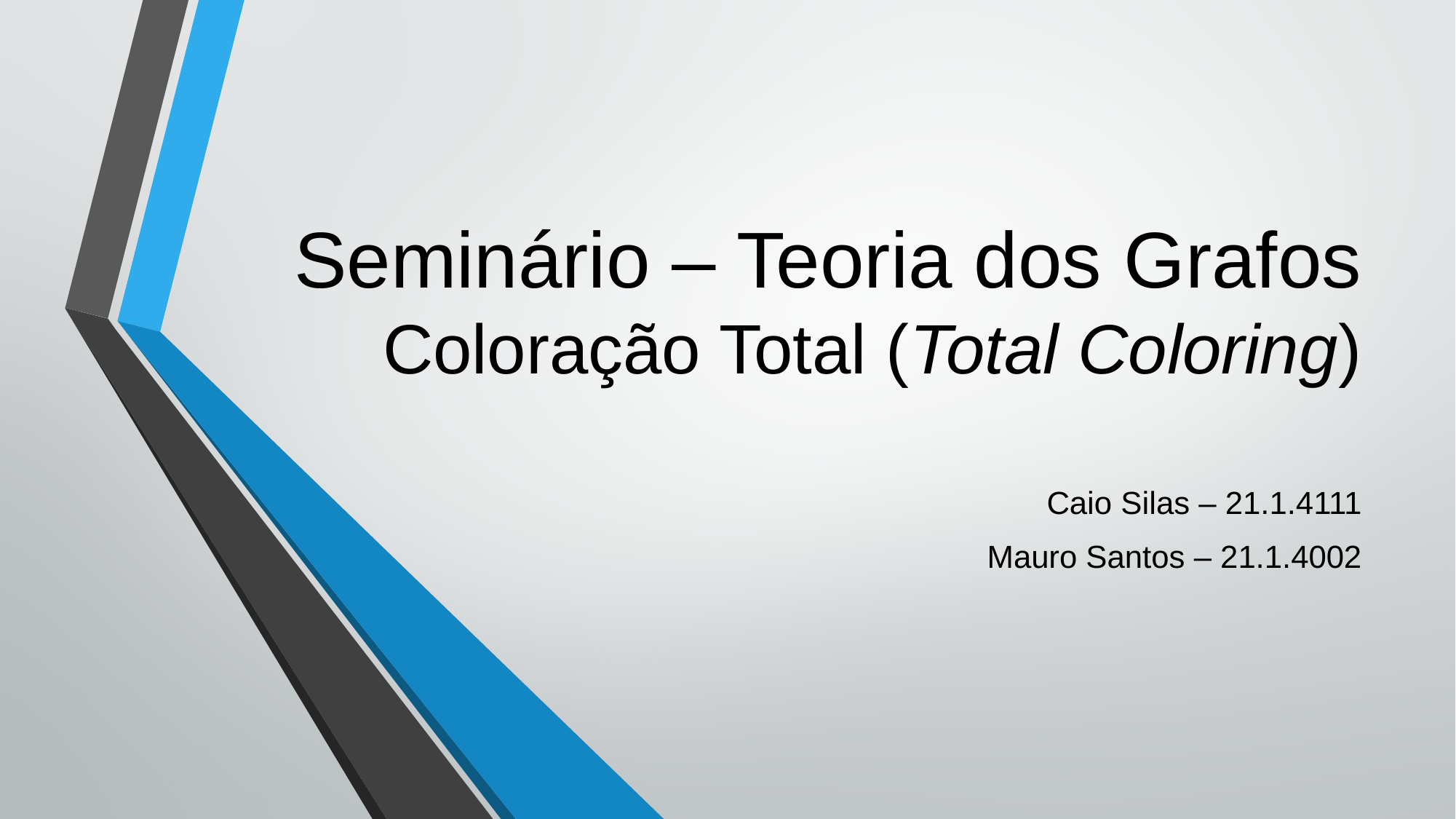

# Seminário – Teoria dos Grafos Coloração Total (Total Coloring)
Caio Silas – 21.1.4111
Mauro Santos – 21.1.4002